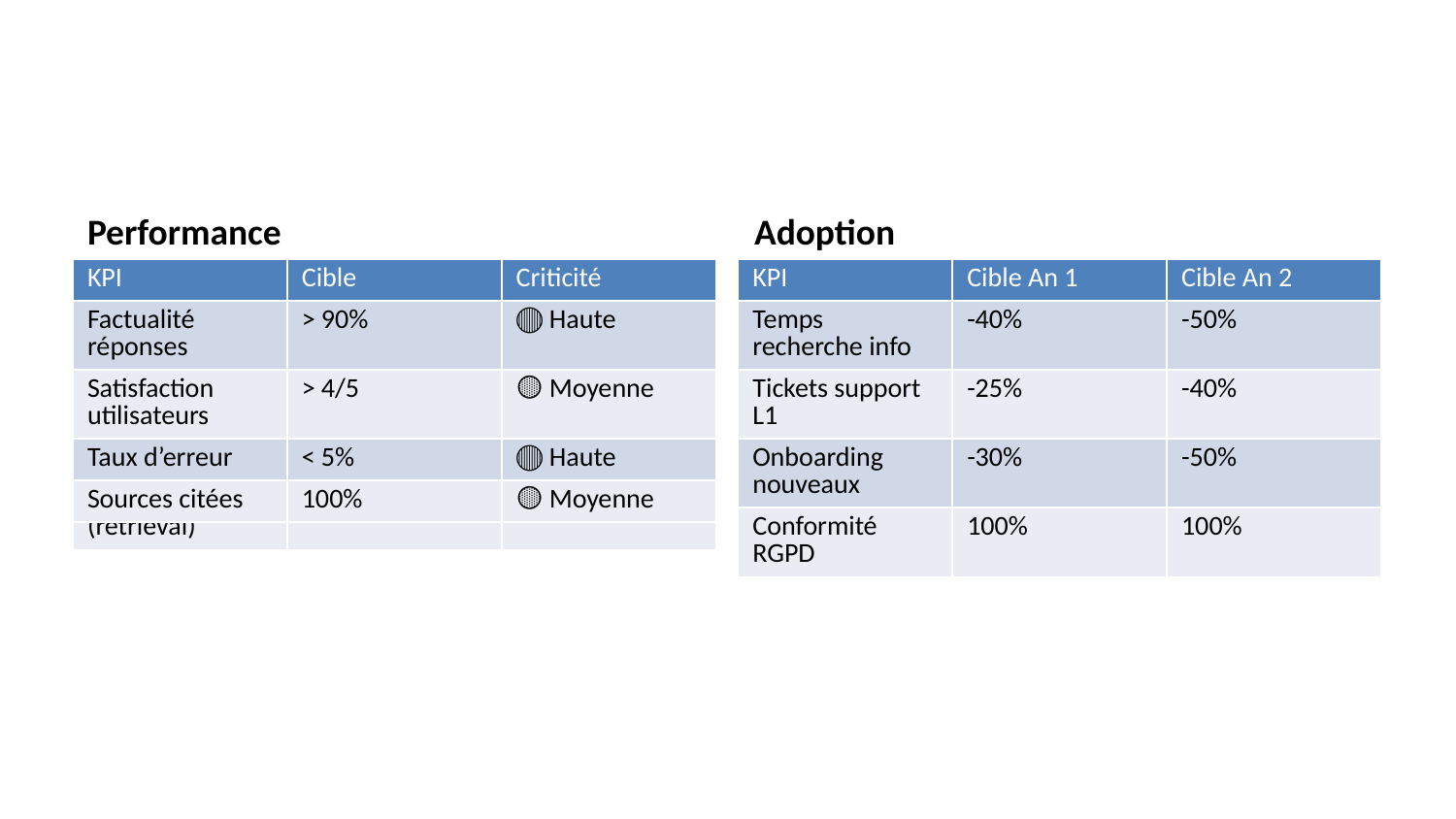

Performance
Adoption
| KPI | Cible | Criticité |
| --- | --- | --- |
| Temps de réponse (p95) | < 2 sec | 🔴 Haute |
| Disponibilité (uptime) | > 99.5% | 🔴 Haute |
| Throughput | 100+ req/min | 🟡 Moyenne |
| Précision@5 (retrieval) | > 85% | 🔴 Haute |
| KPI | Cible | Criticité |
| --- | --- | --- |
| Factualité réponses | > 90% | 🔴 Haute |
| Satisfaction utilisateurs | > 4/5 | 🟡 Moyenne |
| Taux d’erreur | < 5% | 🔴 Haute |
| Sources citées | 100% | 🟡 Moyenne |
| KPI | Cible M+3 | Cible M+6 |
| --- | --- | --- |
| Utilisateurs actifs | 30% | 70% |
| Requêtes/jour | 200+ | 500+ |
| Taux de rétention (30j) | 60% | 80% |
| NPS (Net Promoter Score) | +30 | +50 |
| KPI | Cible An 1 | Cible An 2 |
| --- | --- | --- |
| Temps recherche info | -40% | -50% |
| Tickets support L1 | -25% | -40% |
| Onboarding nouveaux | -30% | -50% |
| Conformité RGPD | 100% | 100% |
Qualité
Business